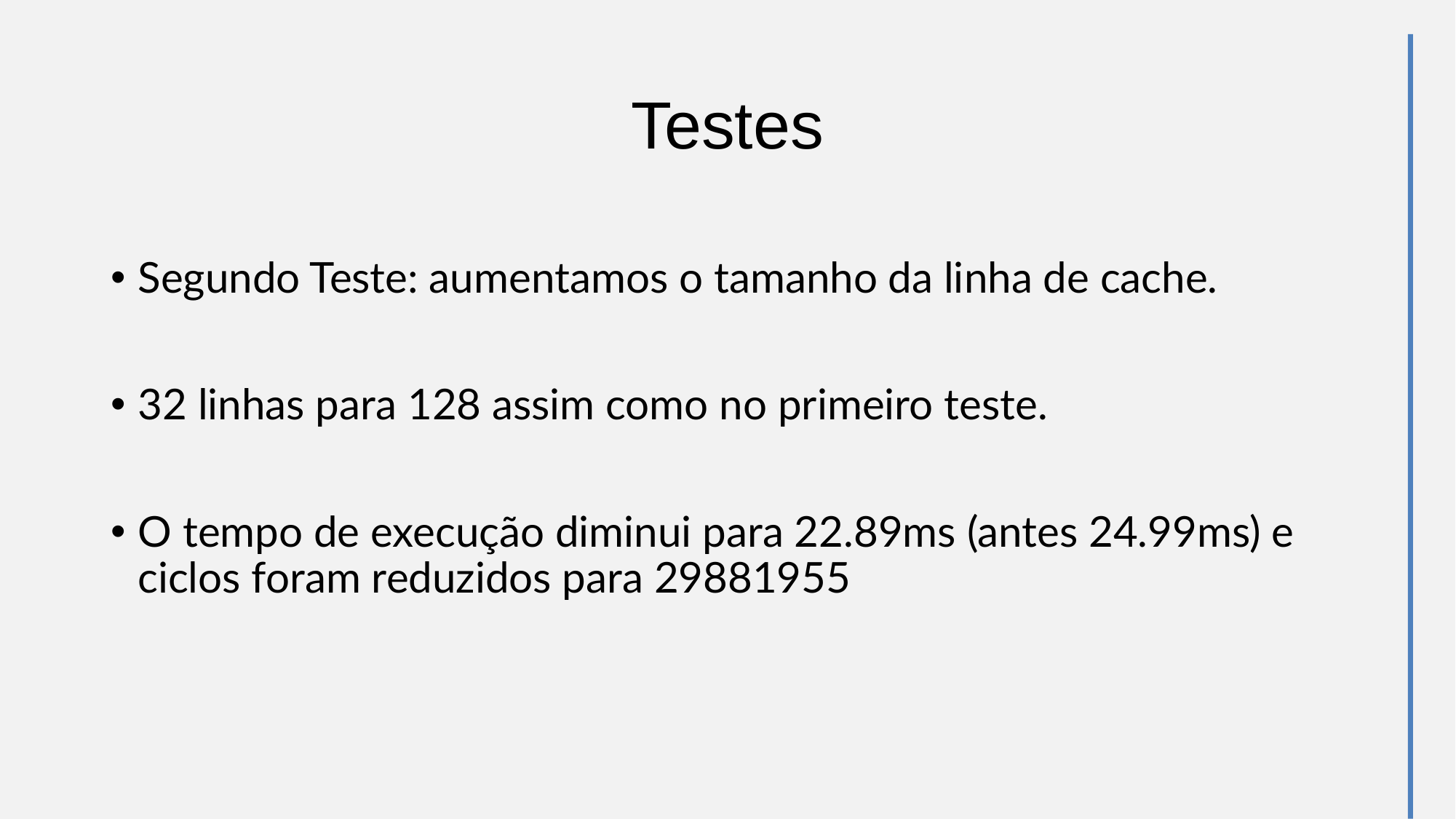

Testes
Segundo Teste: aumentamos o tamanho da linha de cache.

32 linhas para 128 assim como no primeiro teste.

O tempo de execução diminui para 22.89ms (antes 24.99ms) e ciclos foram reduzidos para 29881955